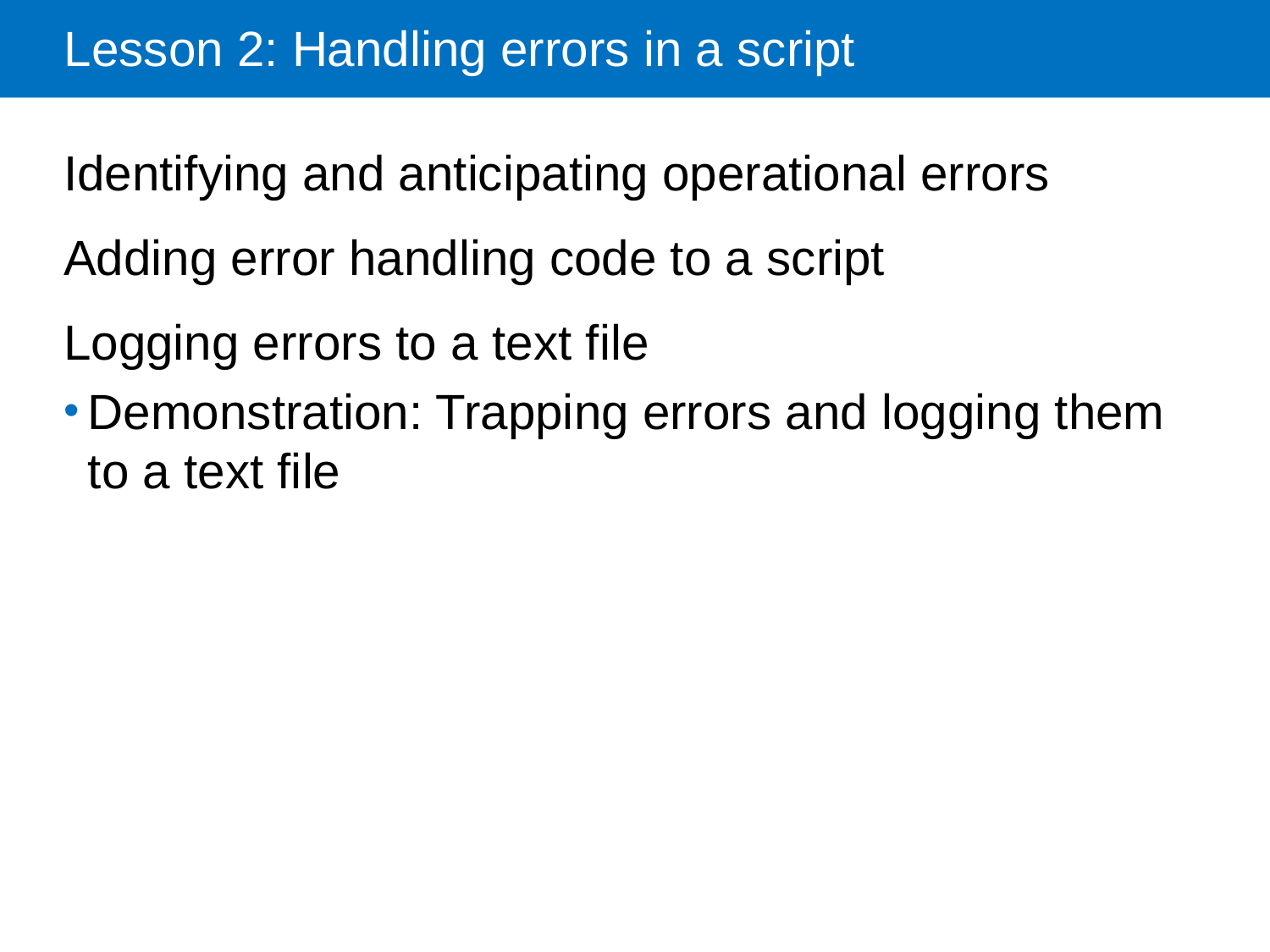

# Lesson 2: Handling errors in a script
Identifying and anticipating operational errors
Adding error handling code to a script
Logging errors to a text file
Demonstration: Trapping errors and logging them to a text file